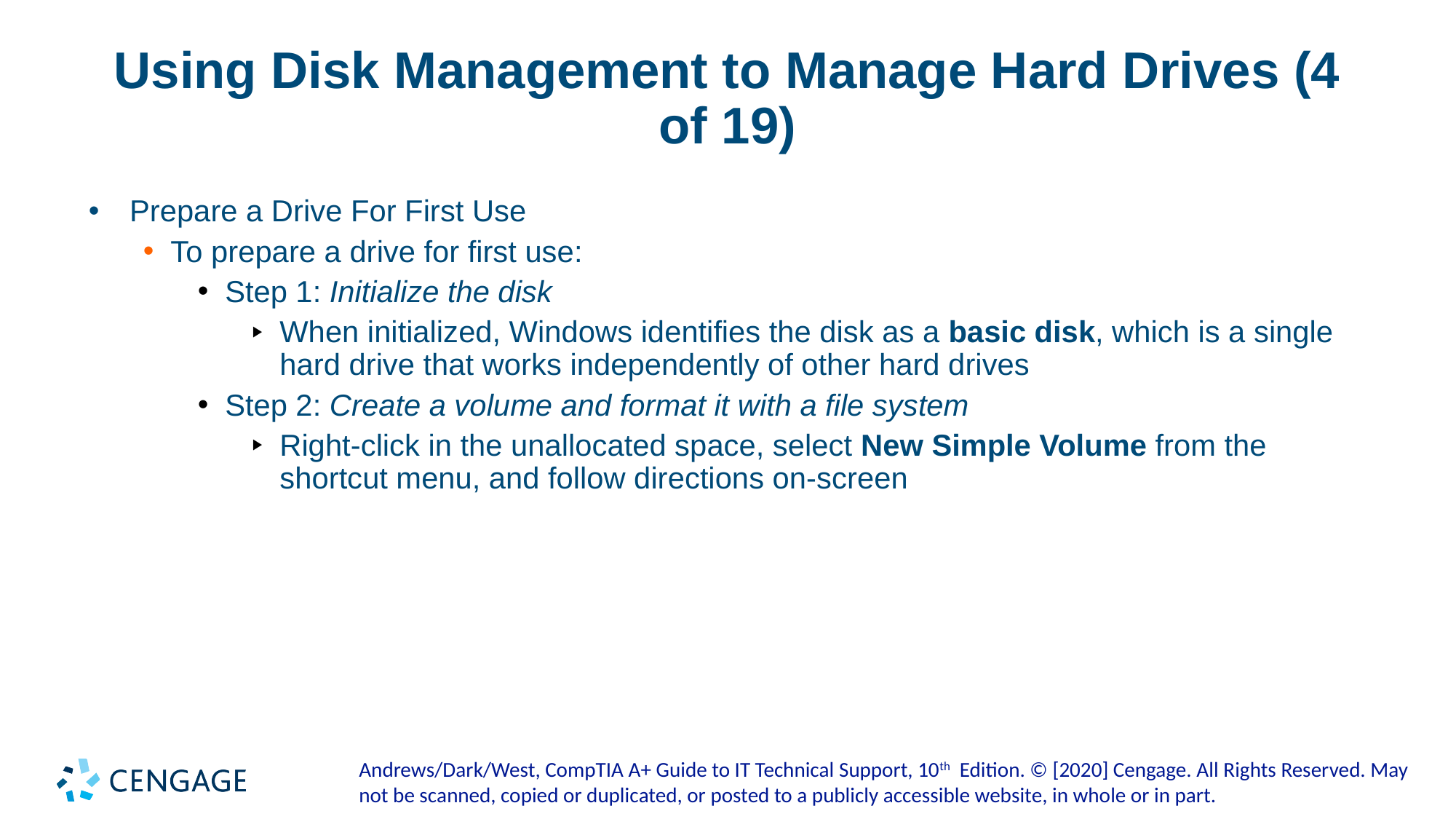

# Using Disk Management to Manage Hard Drives (4 of 19)
Prepare a Drive For First Use
To prepare a drive for first use:
Step 1: Initialize the disk
When initialized, Windows identifies the disk as a basic disk, which is a single hard drive that works independently of other hard drives
Step 2: Create a volume and format it with a file system
Right-click in the unallocated space, select New Simple Volume from the shortcut menu, and follow directions on-screen